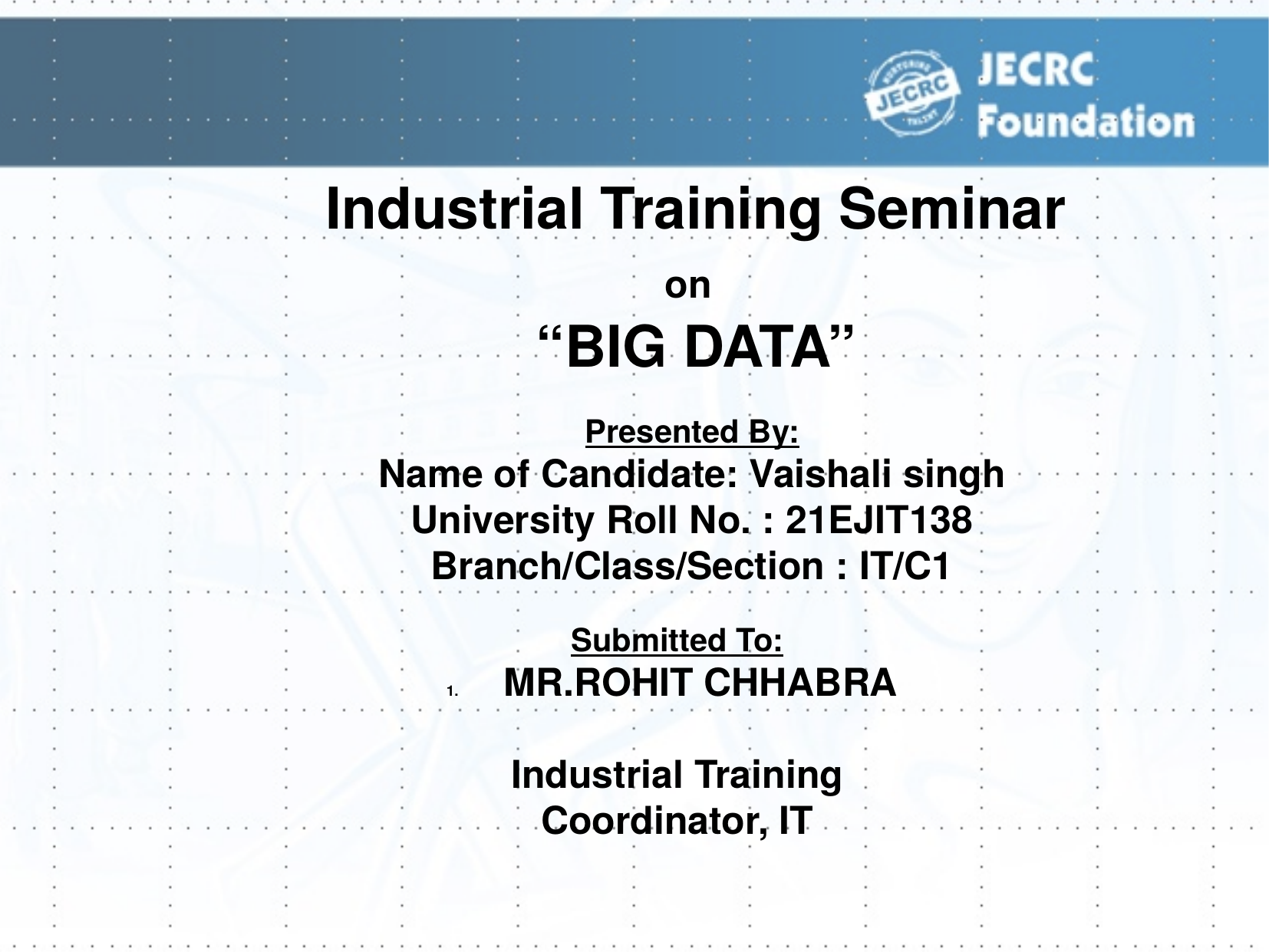

#
Industrial Training Seminar
on
“BIG DATA”
Presented By:
Name of Candidate: Vaishali singh
University Roll No. : 21EJIT138
Branch/Class/Section : IT/C1
Submitted To:
MR.ROHIT CHHABRA

Industrial Training Coordinator, IT